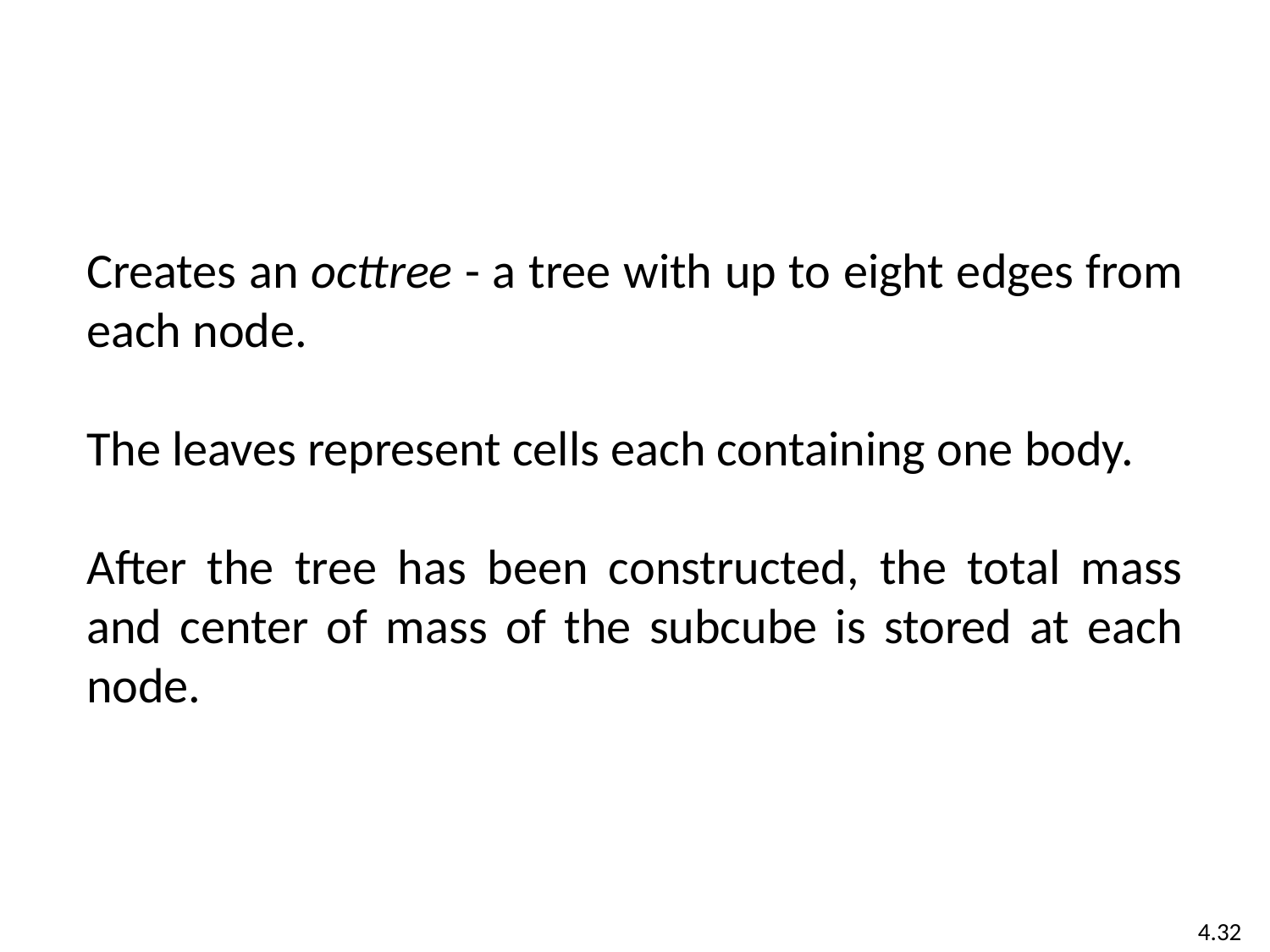

Creates an octtree - a tree with up to eight edges from each node.

The leaves represent cells each containing one body.

After the tree has been constructed, the total mass and center of mass of the subcube is stored at each node.
4.32